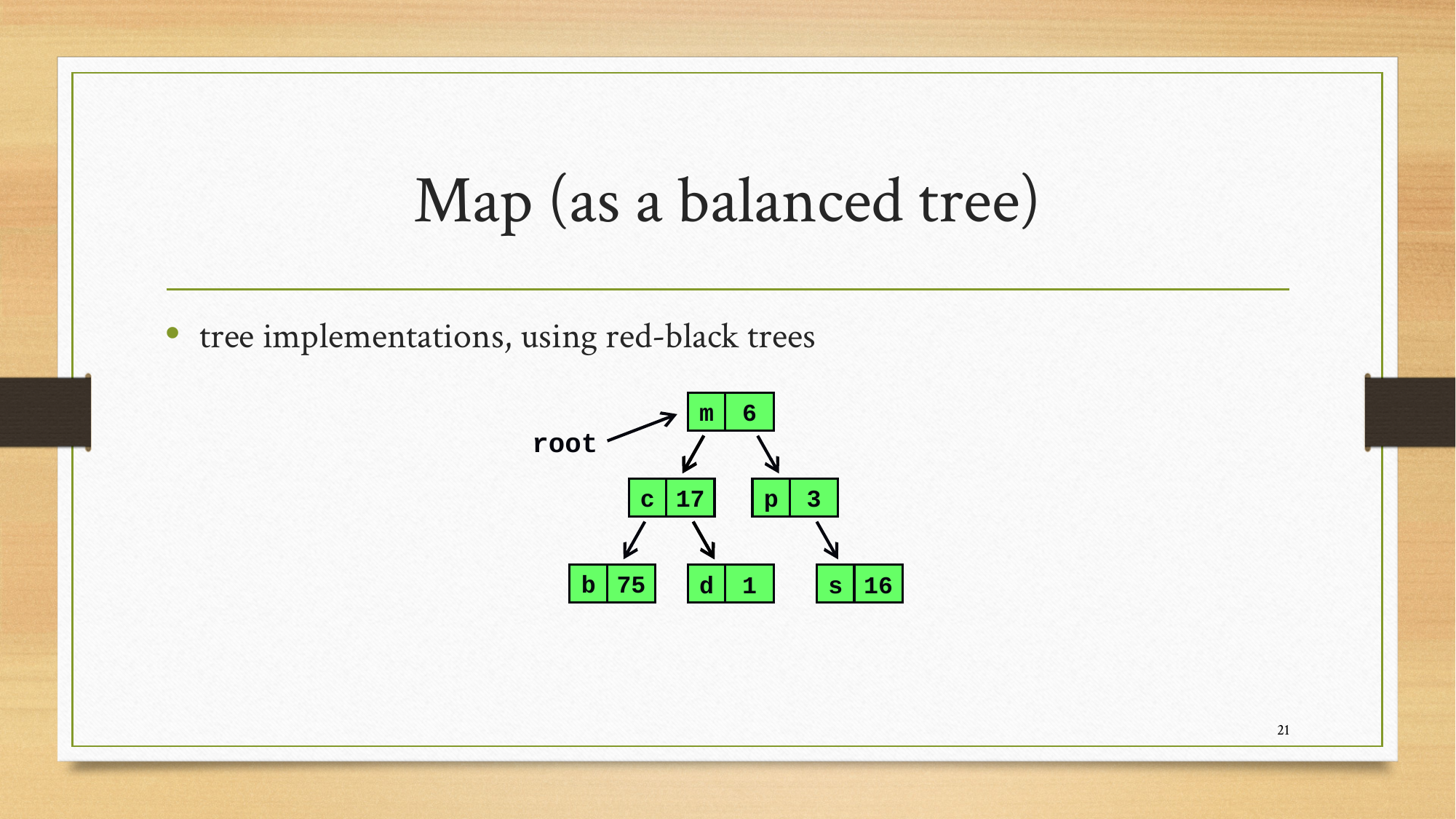

# Map (as a balanced tree)
tree implementations, using red-black trees
m
6

p
3
c
17

b
75

d
1
s
16

root

21